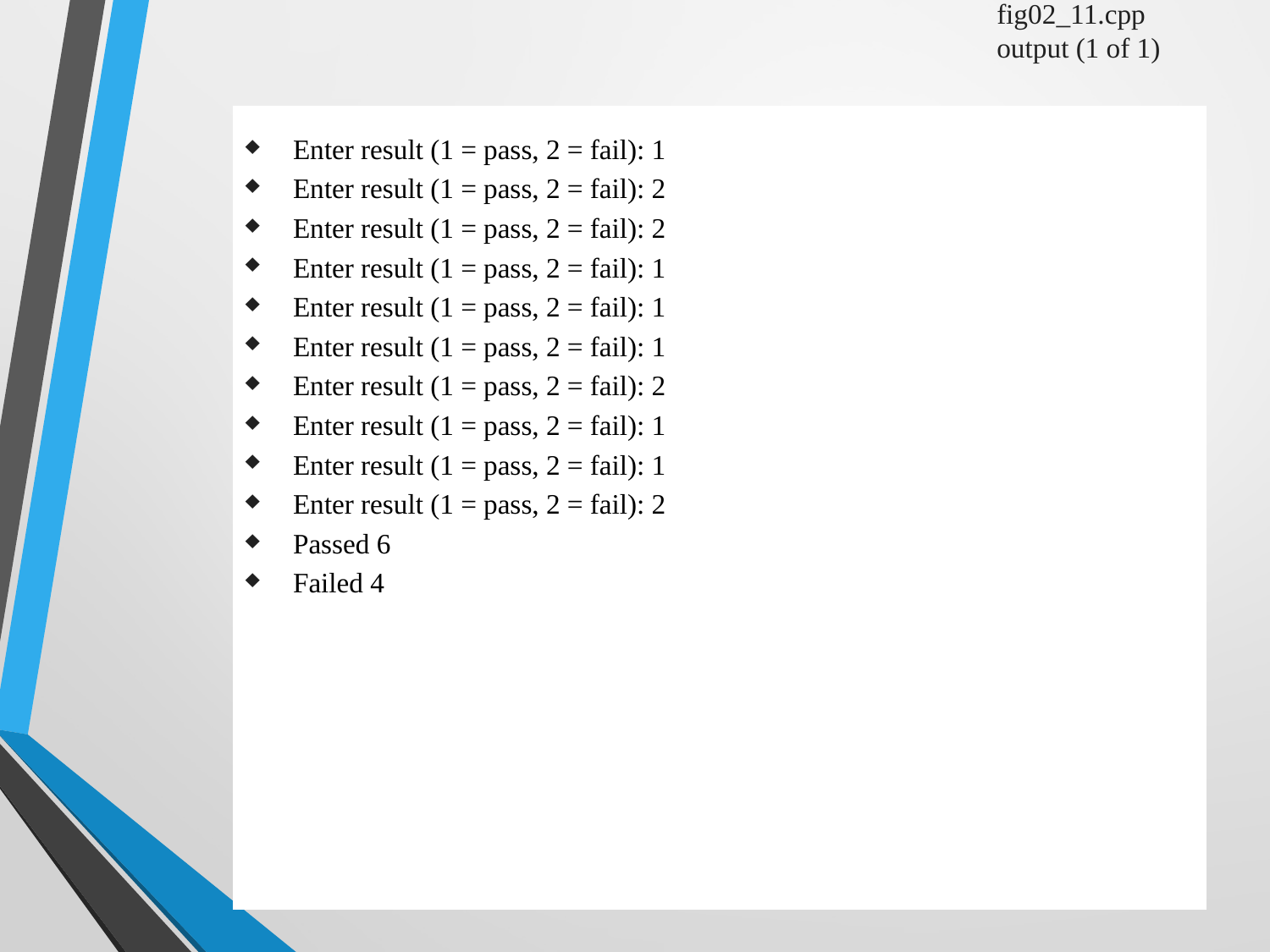

fig02_11.cpp
output (1 of 1)
Enter result (1 = pass, 2 = fail): 1
Enter result (1 = pass, 2 = fail): 2
Enter result (1 = pass, 2 = fail): 2
Enter result (1 = pass, 2 = fail): 1
Enter result (1 = pass, 2 = fail): 1
Enter result (1 = pass, 2 = fail): 1
Enter result (1 = pass, 2 = fail): 2
Enter result (1 = pass, 2 = fail): 1
Enter result (1 = pass, 2 = fail): 1
Enter result (1 = pass, 2 = fail): 2
Passed 6
Failed 4